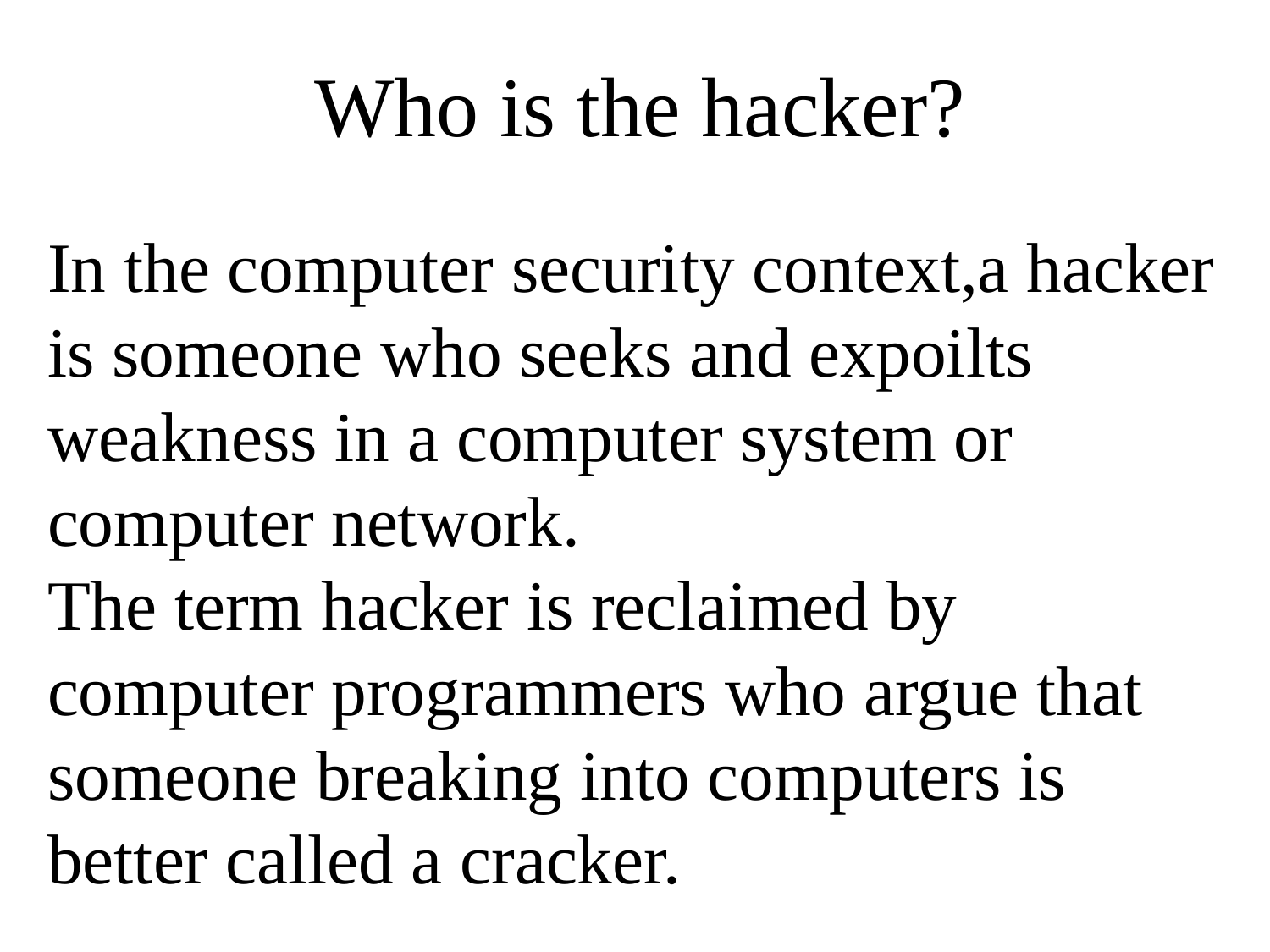

Who is the hacker?

In the computer security context,a hacker is someone who seeks and expoilts weakness in a computer system or computer network.
The term hacker is reclaimed by computer programmers who argue that someone breaking into computers is better called a cracker.